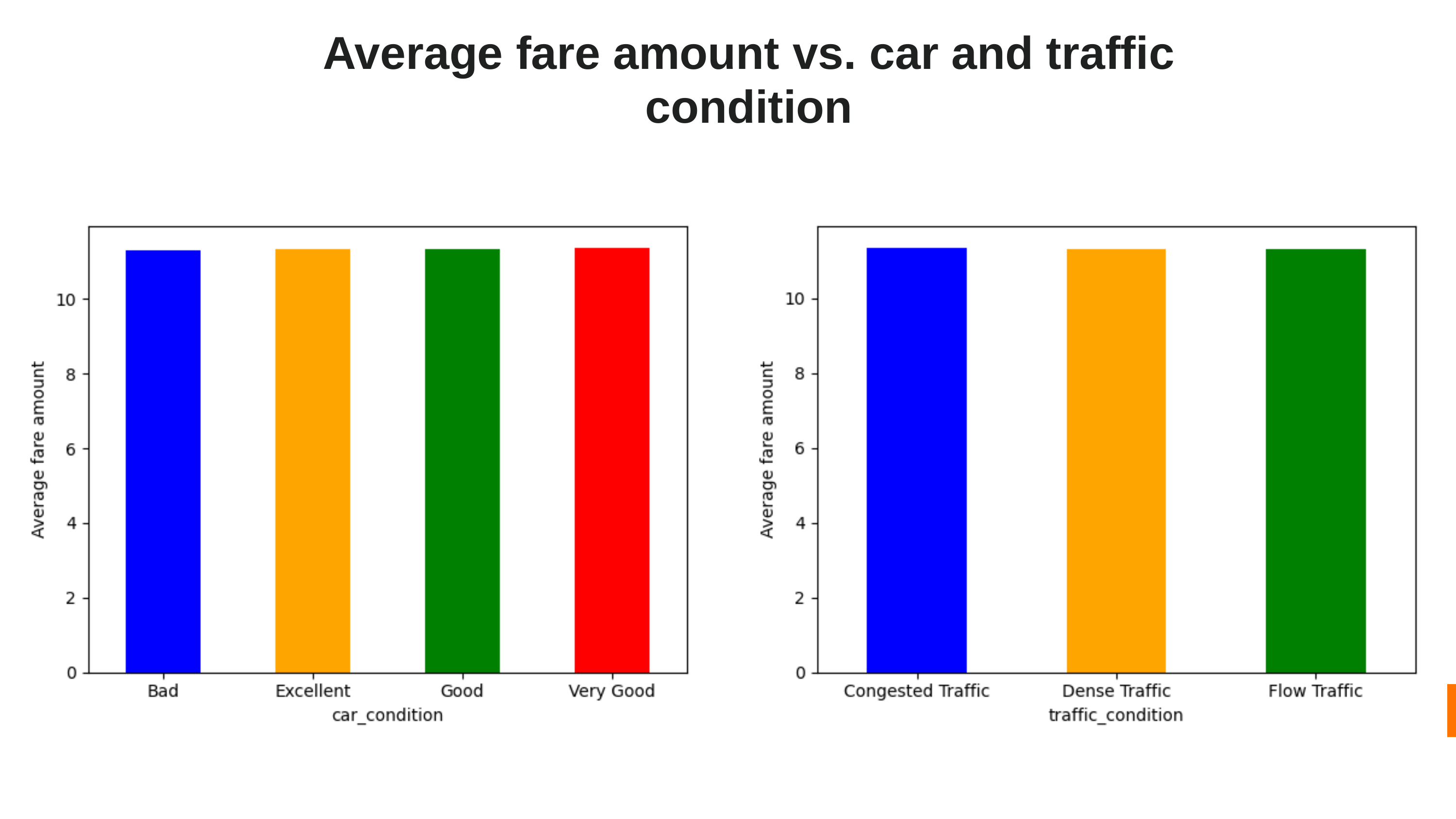

Average fare amount vs. car and traffic condition